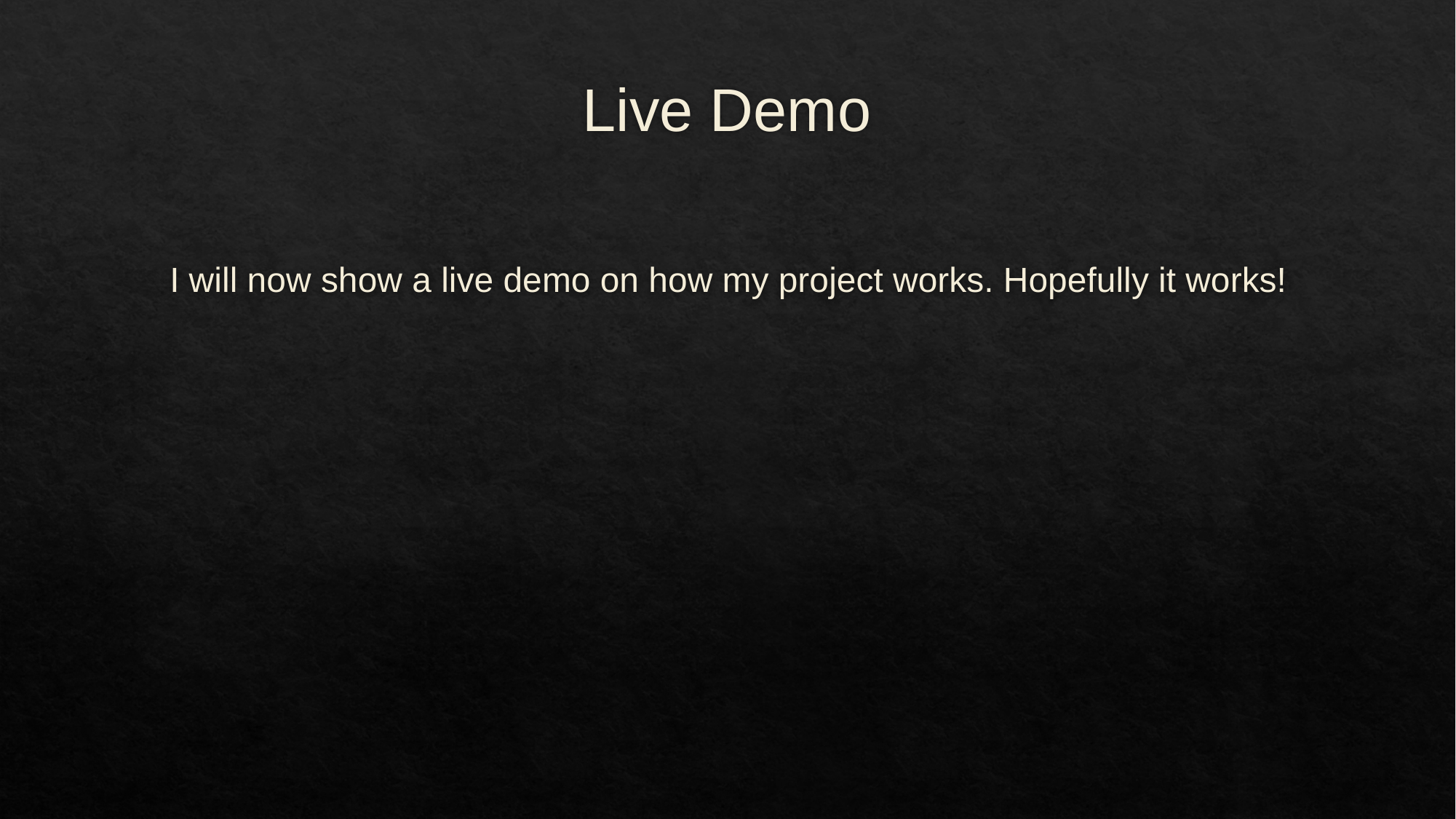

# Live Demo
I will now show a live demo on how my project works. Hopefully it works!